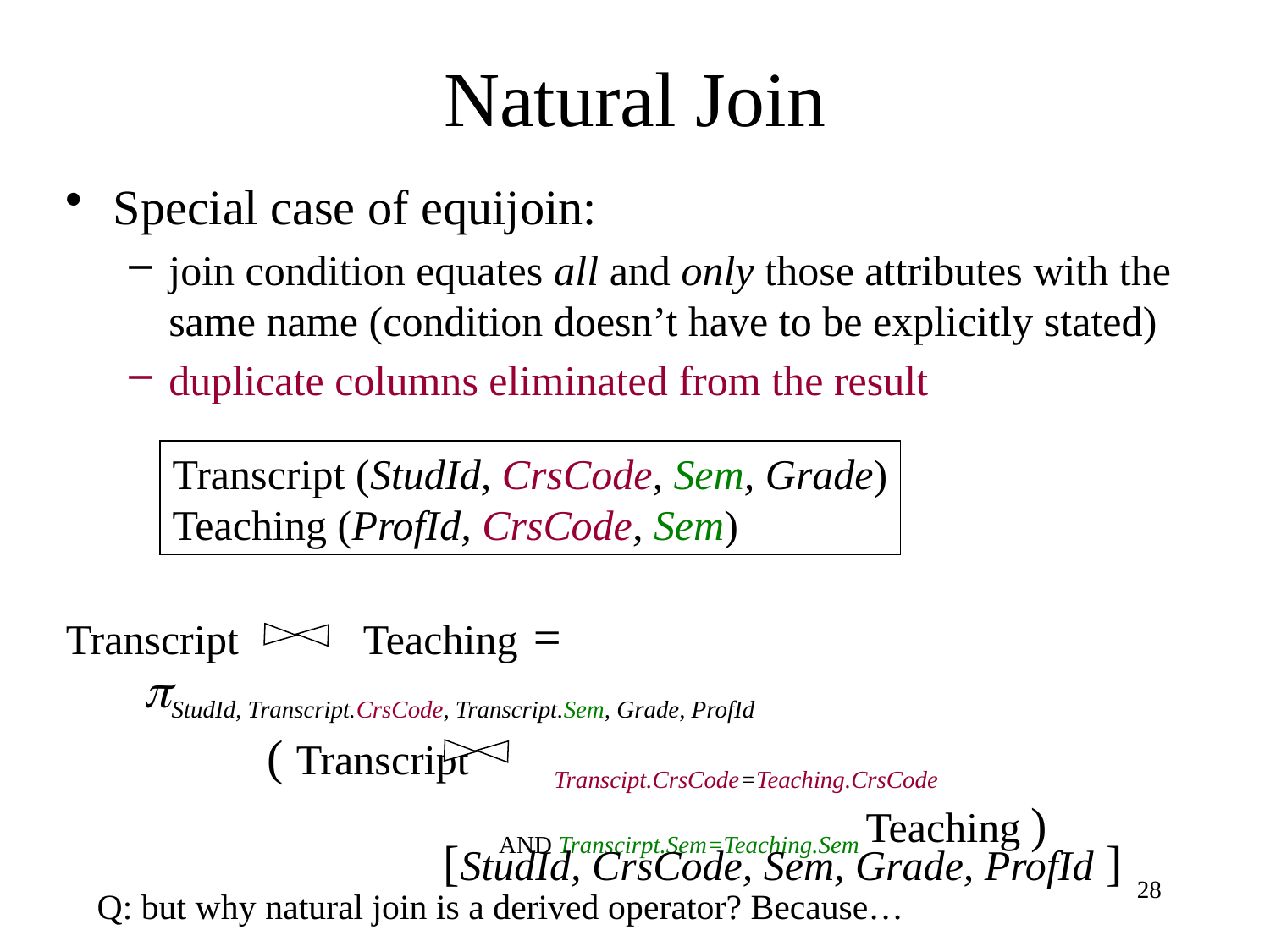

# Natural Join
Special case of equijoin:
join condition equates all and only those attributes with the same name (condition doesn’t have to be explicitly stated)
duplicate columns eliminated from the result
Transcript (StudId, CrsCode, Sem, Grade)
Teaching (ProfId, CrsCode, Sem)
Teaching =
Transcript

πStudId, Transcript.CrsCode, Transcript.Sem, Grade, ProfId
          ( Transcript
         Transcipt.CrsCode=Teaching.CrsCode
AND Transcirpt.Sem=Teaching.Sem Teaching )

    [StudId, CrsCode, Sem, Grade, ProfId ]
28
Q: but why natural join is a derived operator? Because…